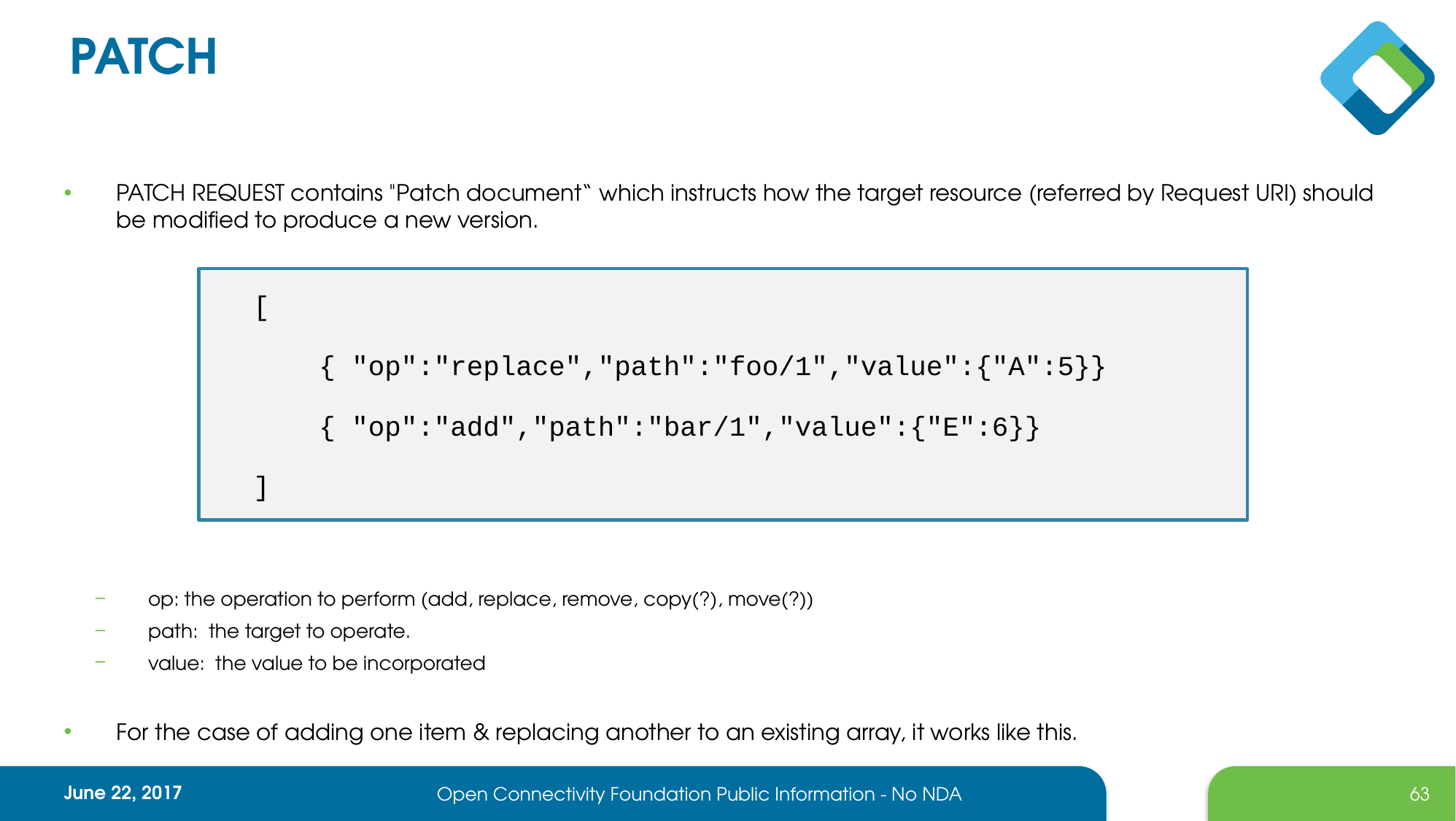

# PATCH
PATCH REQUEST contains "Patch document“ which instructs how the target resource (referred by Request URI) should be modified to produce a new version.

op: the operation to perform (add, replace, remove, copy(?), move(?))
path:  the target to operate.
value:  the value to be incorporated

For the case of adding one item & replacing another to an existing array, it works like this.

 [
     { "op":"replace","path":"foo/1","value":{"A":5}}
     { "op":"add","path":"bar/1","value":{"E":6}}
 ]
June 22, 2017
63
Open Connectivity Foundation Public Information - No NDA